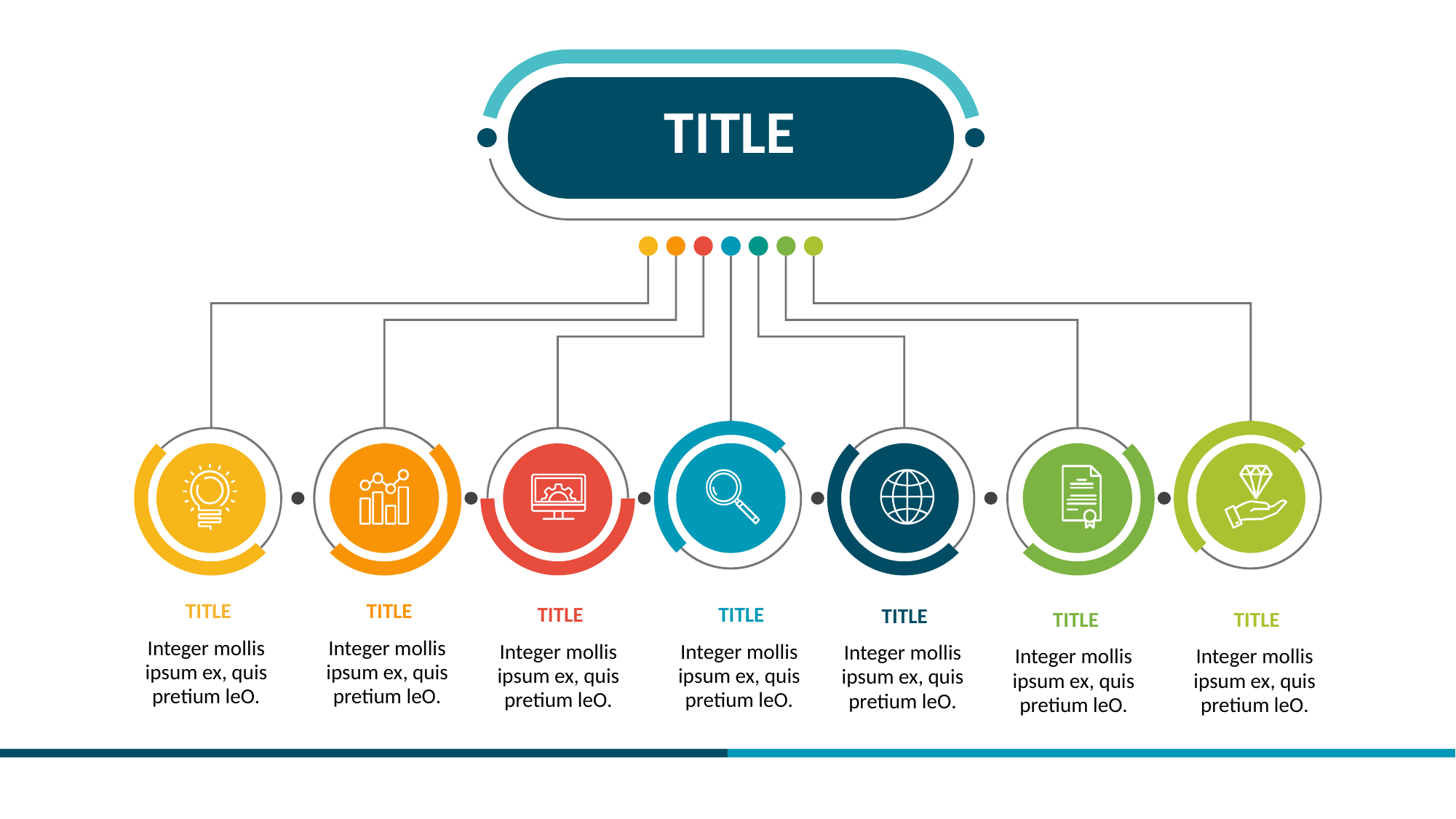

TITLE
TITLE
TITLE
TITLE
TITLE
TITLE
TITLE
TITLE
Integer mollis ipsum ex, quis pretium leO.
Integer mollis ipsum ex, quis pretium leO.
Integer mollis ipsum ex, quis pretium leO.
Integer mollis ipsum ex, quis pretium leO.
Integer mollis ipsum ex, quis pretium leO.
Integer mollis ipsum ex, quis pretium leO.
Integer mollis ipsum ex, quis pretium leO.